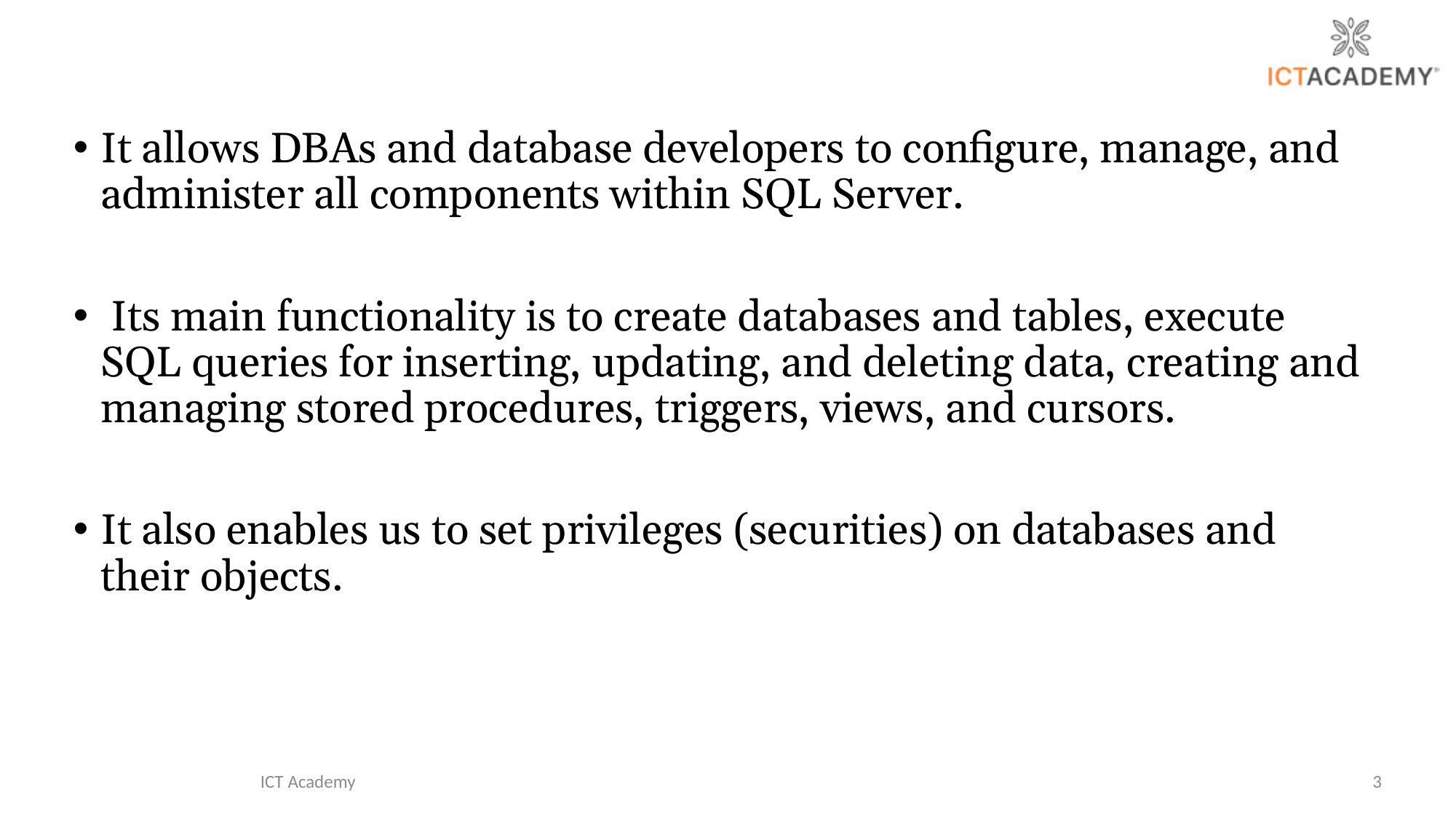

It allows DBAs and database developers to configure, manage, and administer all components within SQL Server.

 Its main functionality is to create databases and tables, execute SQL queries for inserting, updating, and deleting data, creating and managing stored procedures, triggers, views, and cursors.

It also enables us to set privileges (securities) on databases and their objects.

ICT Academy
3